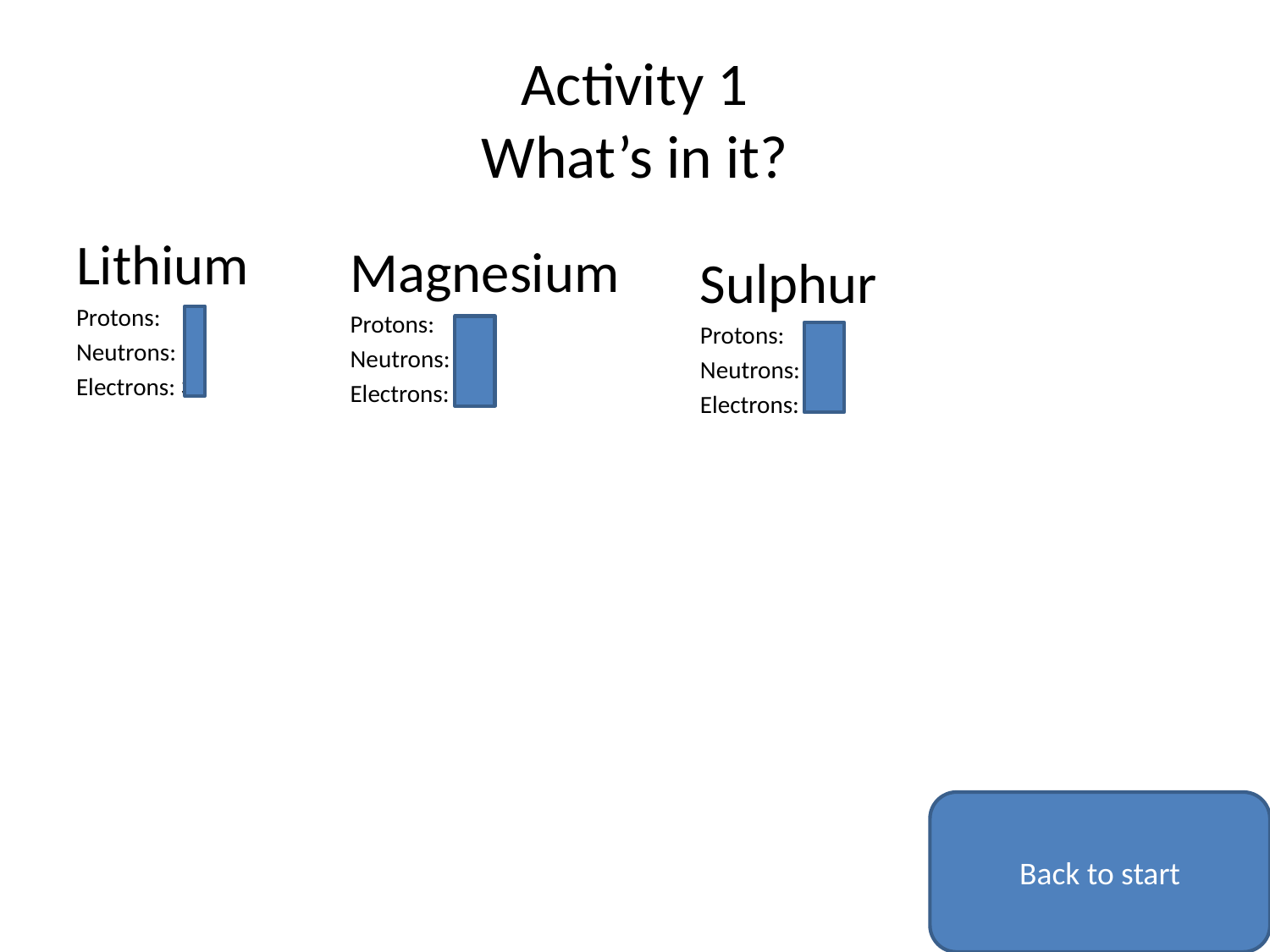

# Activity 1 What’s in it?
Lithium
Protons:    3
Neutrons:  4
Electrons: 3
Magnesium
Protons:    12
Neutrons:  12
Electrons:  12
Sulphur
Protons:    19
Neutrons:  20
Electrons:  19

Back to start